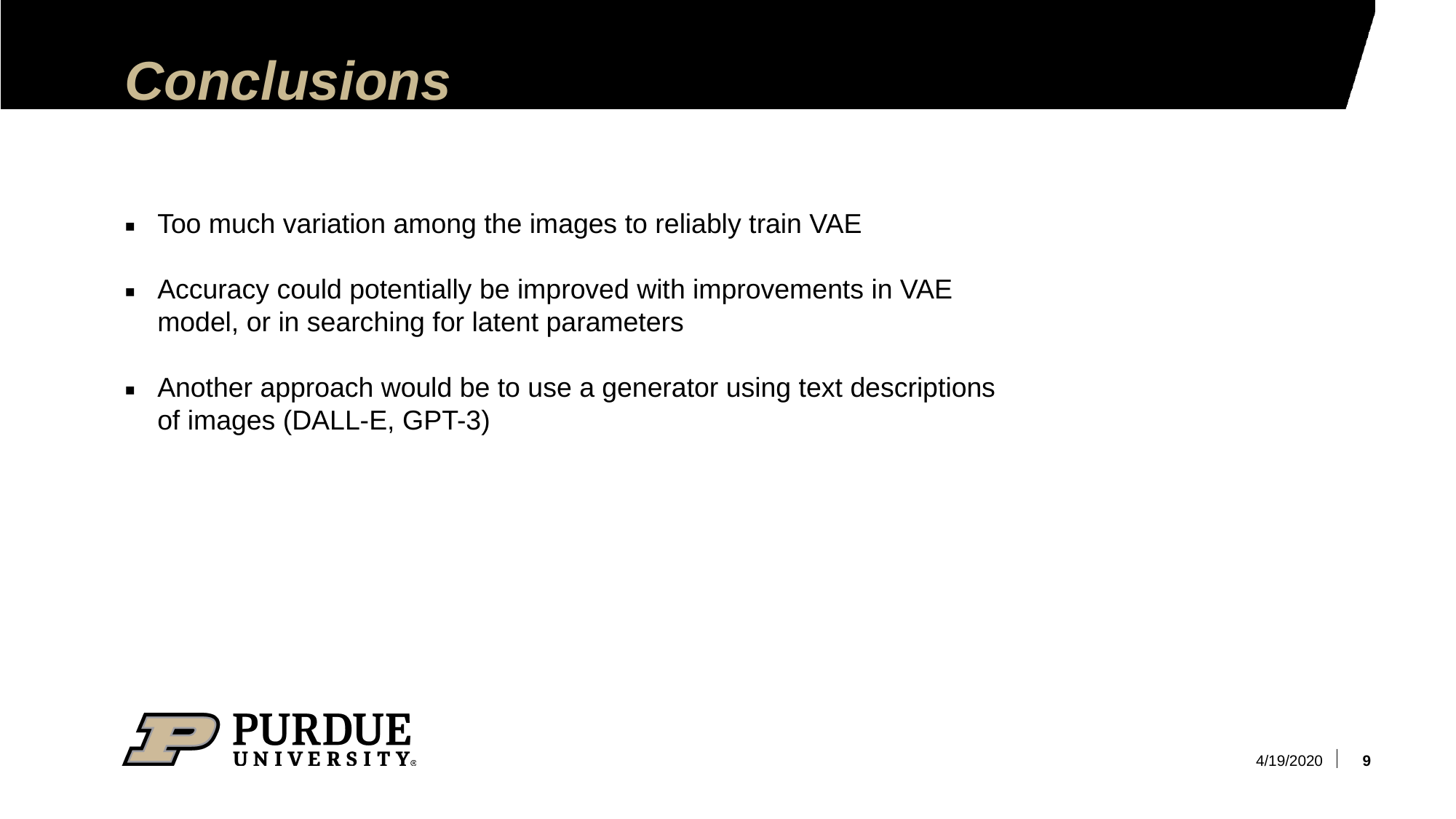

# Conclusions
Too much variation among the images to reliably train VAE

Accuracy could potentially be improved with improvements in VAE model, or in searching for latent parameters

Another approach would be to use a generator using text descriptions of images (DALL-E, GPT-3)

9
4/19/2020